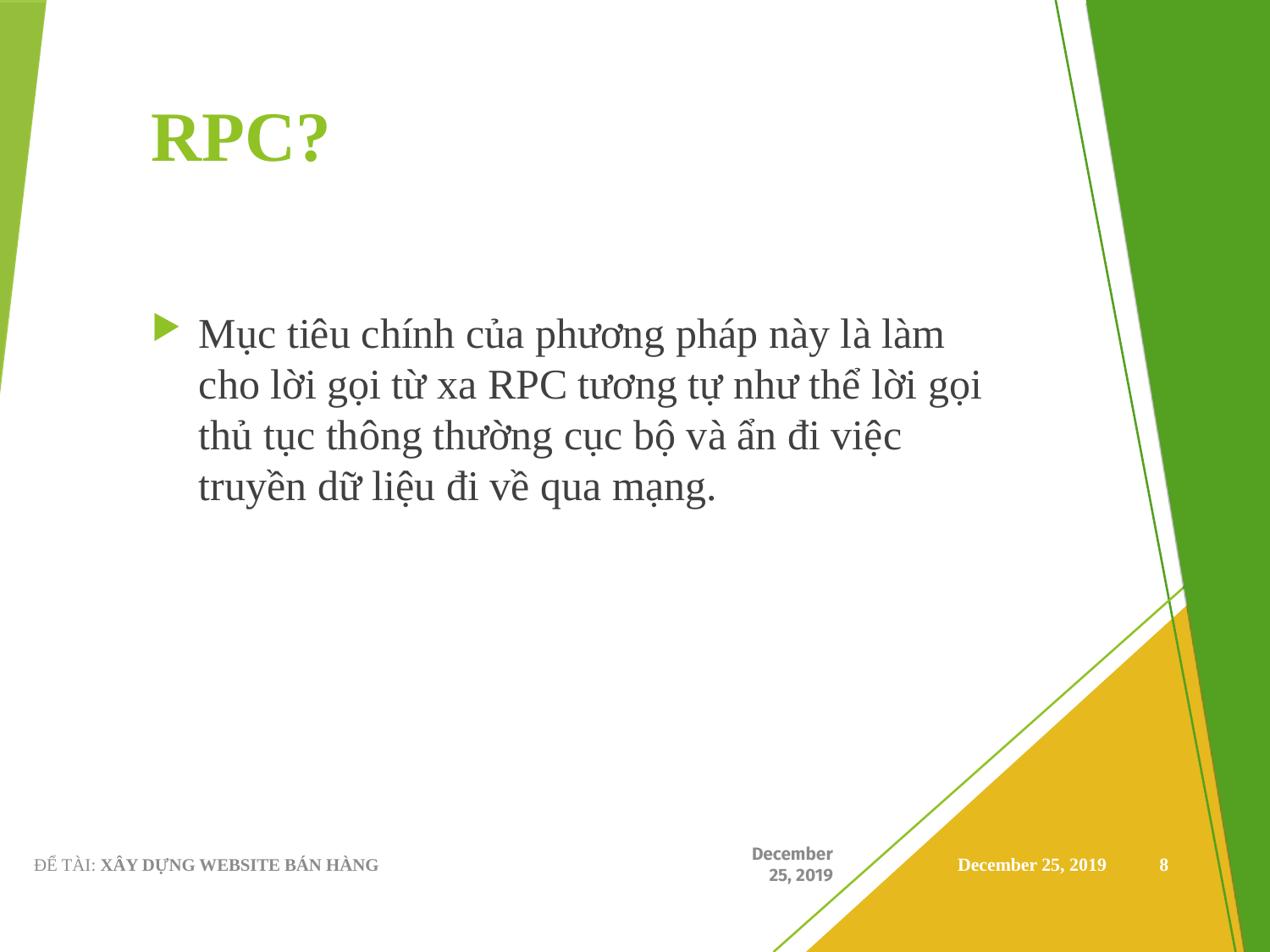

RPC?
Mục tiêu chính của phương pháp này là làm cho lời gọi từ xa RPC tương tự như thể lời gọi thủ tục thông thường cục bộ và ẩn đi việc truyền dữ liệu đi về qua mạng.

ĐỂ TÀI: Ứng dụng điều khiển smartphone bằng giọng nói
December 25, 2019
8
ĐỂ TÀI: XÂY DỰNG WEBSITE BÁN HÀNG
December 25, 2019
8